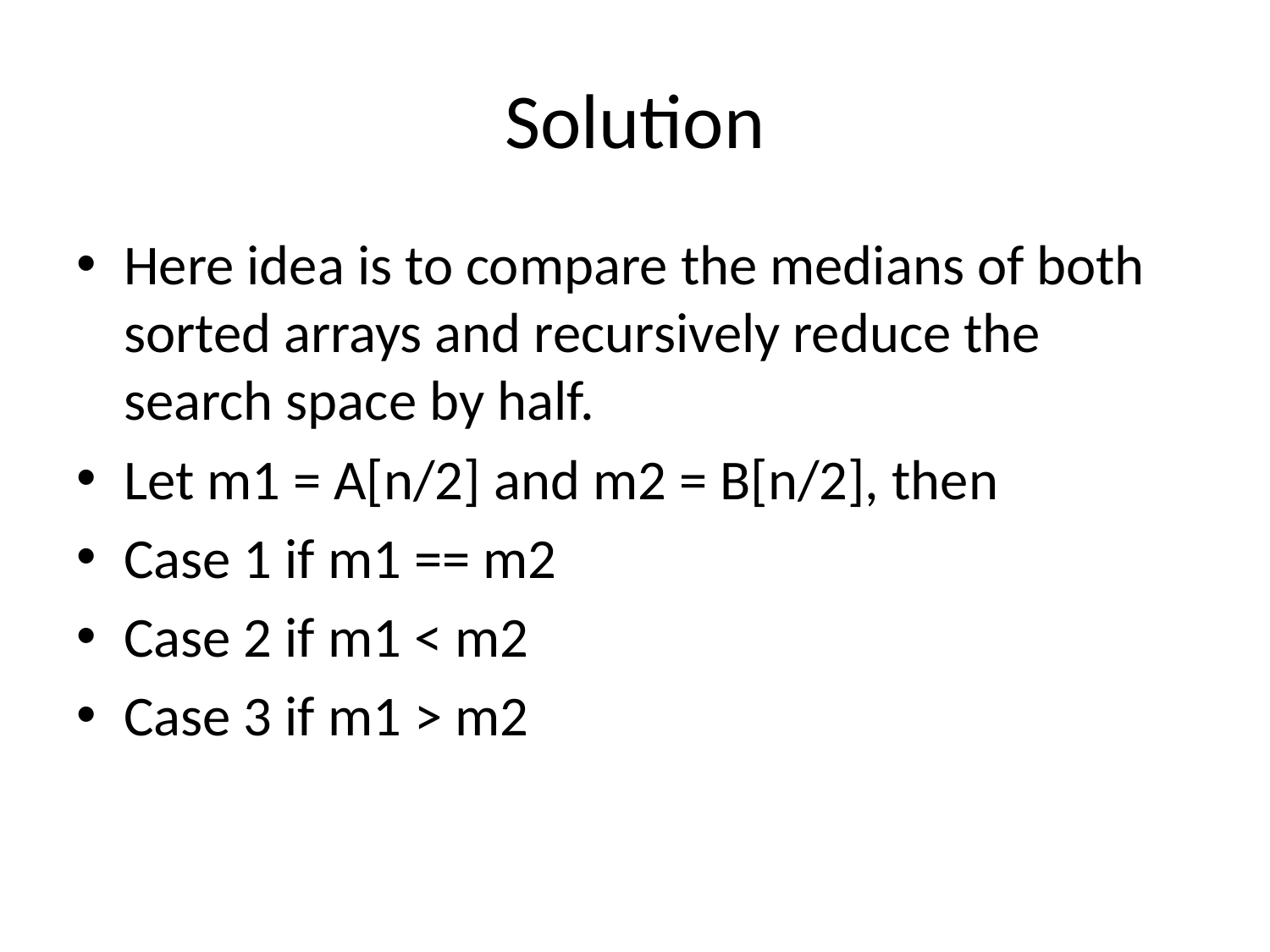

# Solution
Here idea is to compare the medians of both sorted arrays and recursively reduce the search space by half.
Let m1 = A[n/2] and m2 = B[n/2], then
Case 1 if m1 == m2
Case 2 if m1 < m2
Case 3 if m1 > m2